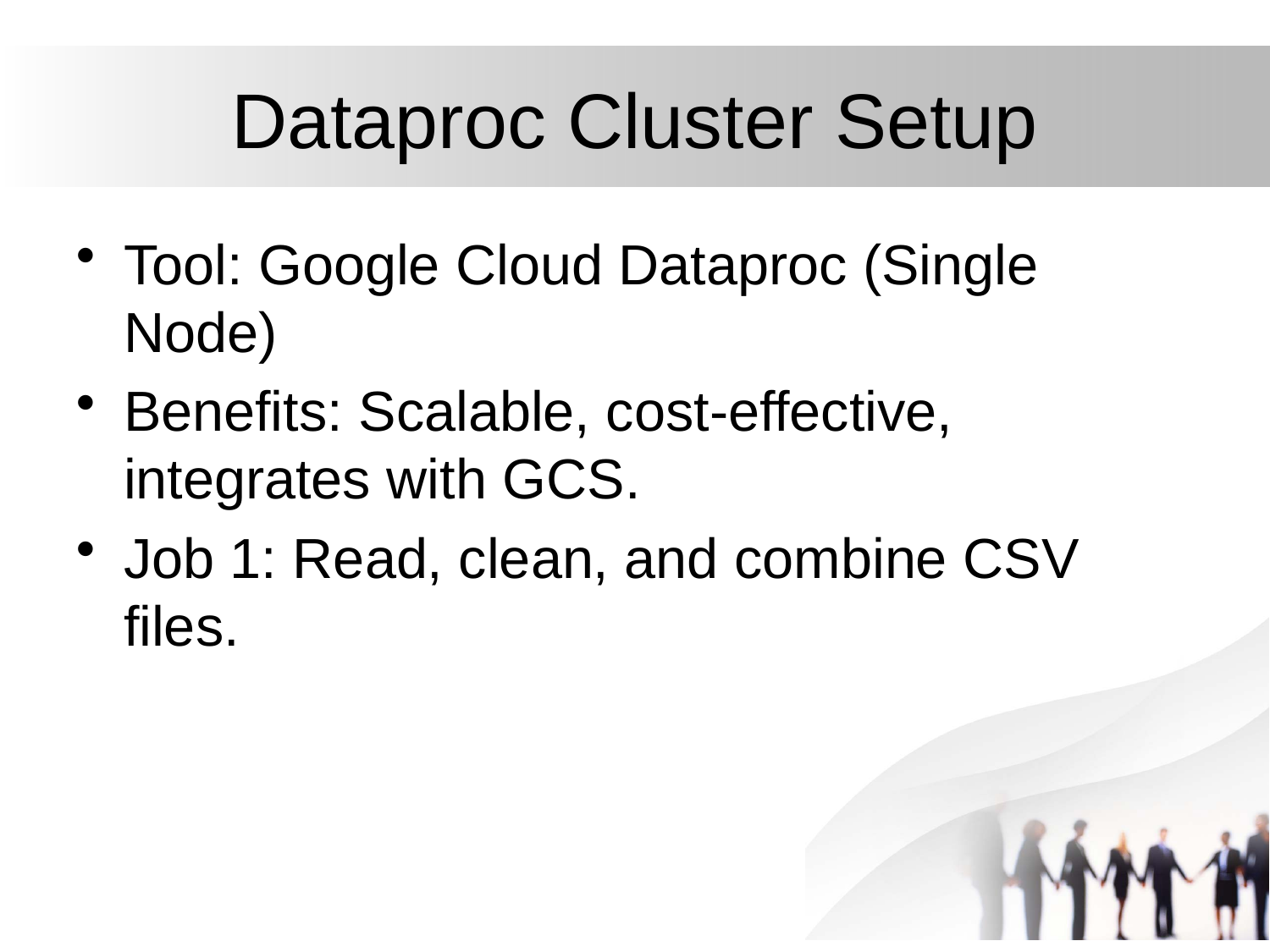

# Dataproc Cluster Setup
Tool: Google Cloud Dataproc (Single Node)
Benefits: Scalable, cost-effective, integrates with GCS.
Job 1: Read, clean, and combine CSV files.